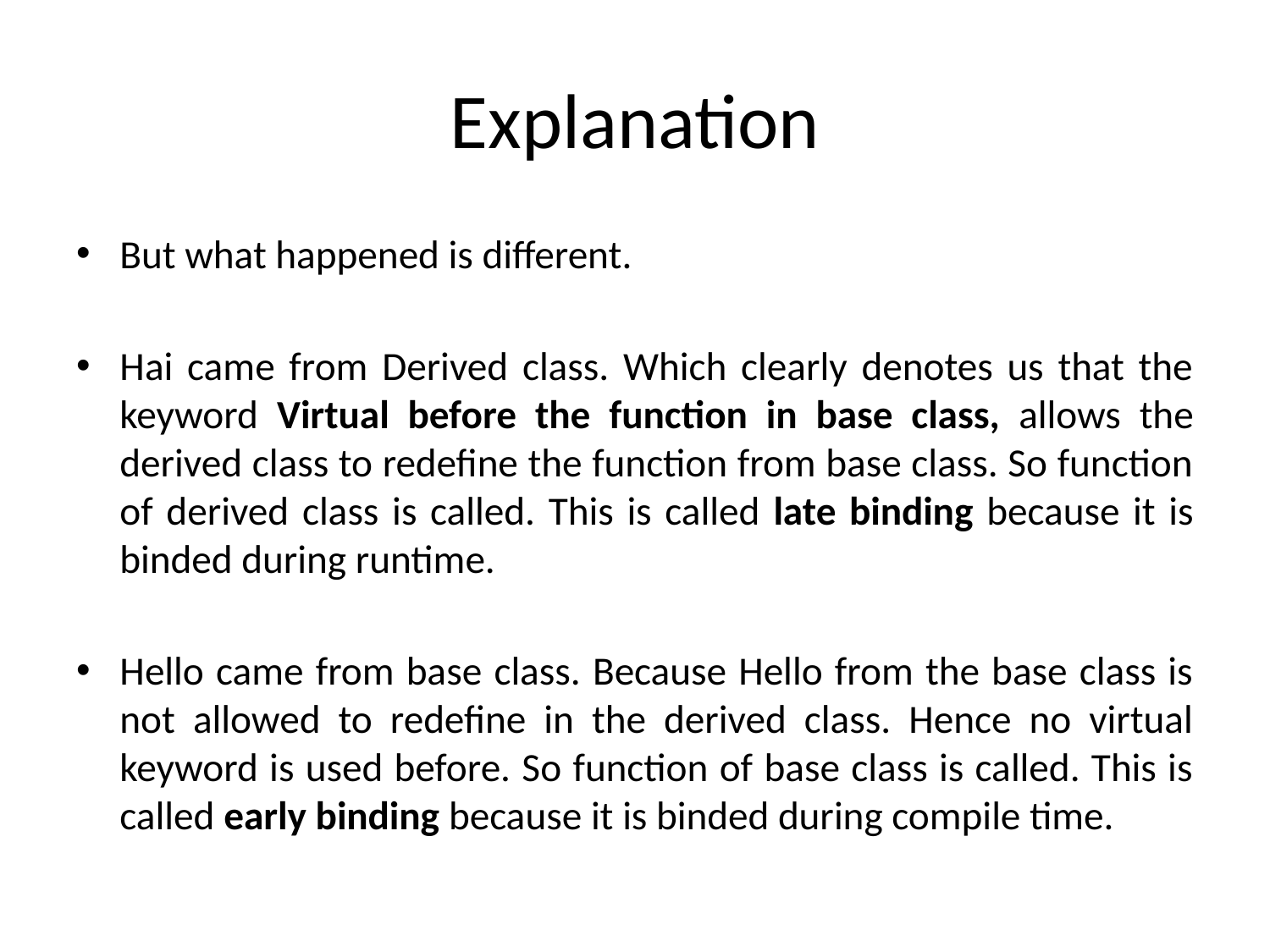

# Explanation
But what happened is different.

Hai came from Derived class. Which clearly denotes us that the keyword Virtual before the function in base class, allows the derived class to redefine the function from base class. So function of derived class is called. This is called late binding because it is binded during runtime.

Hello came from base class. Because Hello from the base class is not allowed to redefine in the derived class. Hence no virtual keyword is used before. So function of base class is called. This is called early binding because it is binded during compile time.